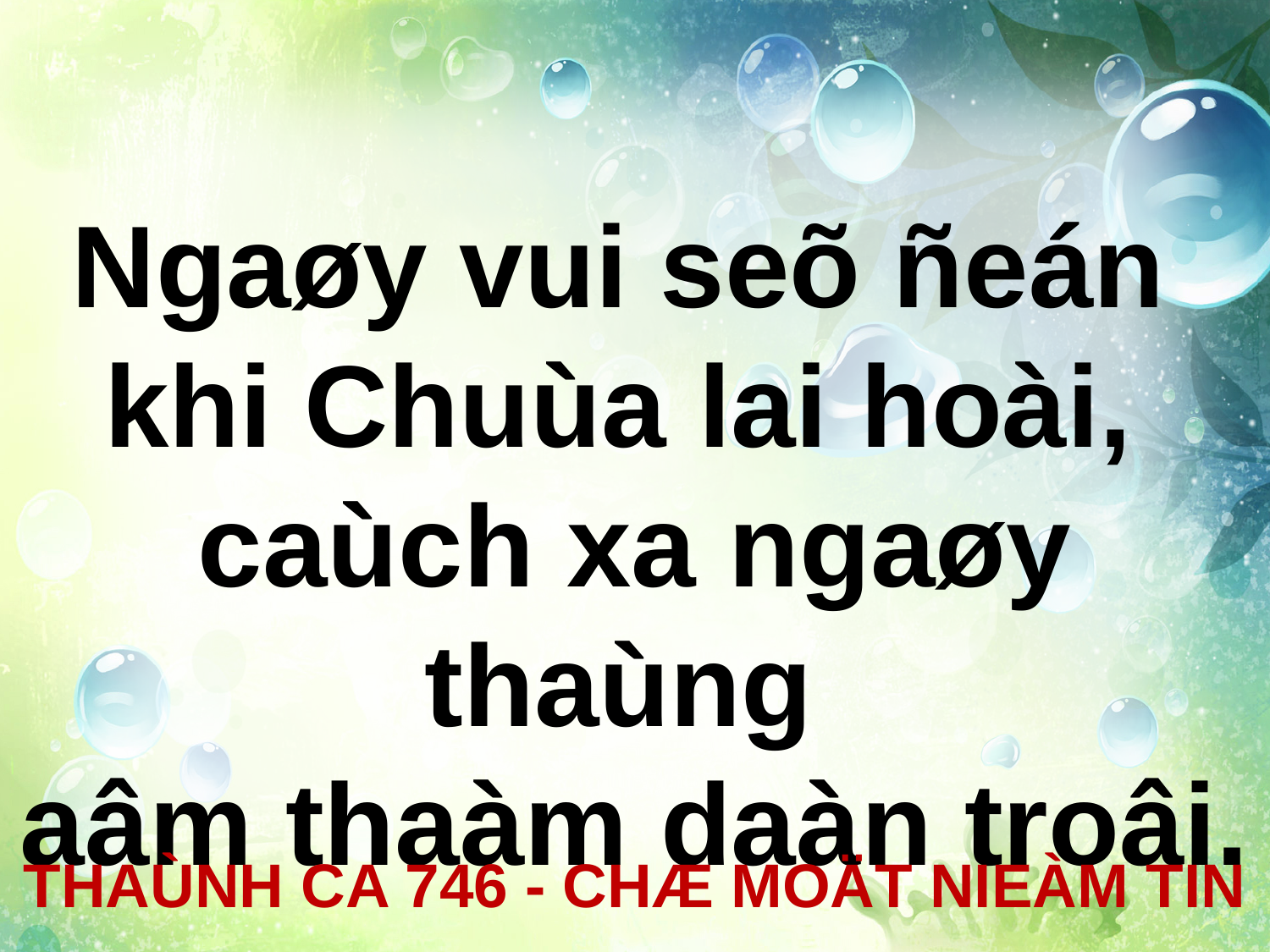

Ngaøy vui seõ ñeán
khi Chuùa lai hoài,
caùch xa ngaøy thaùng
aâm thaàm daàn troâi.
THAÙNH CA 746 - CHÆ MOÄT NIEÀM TIN